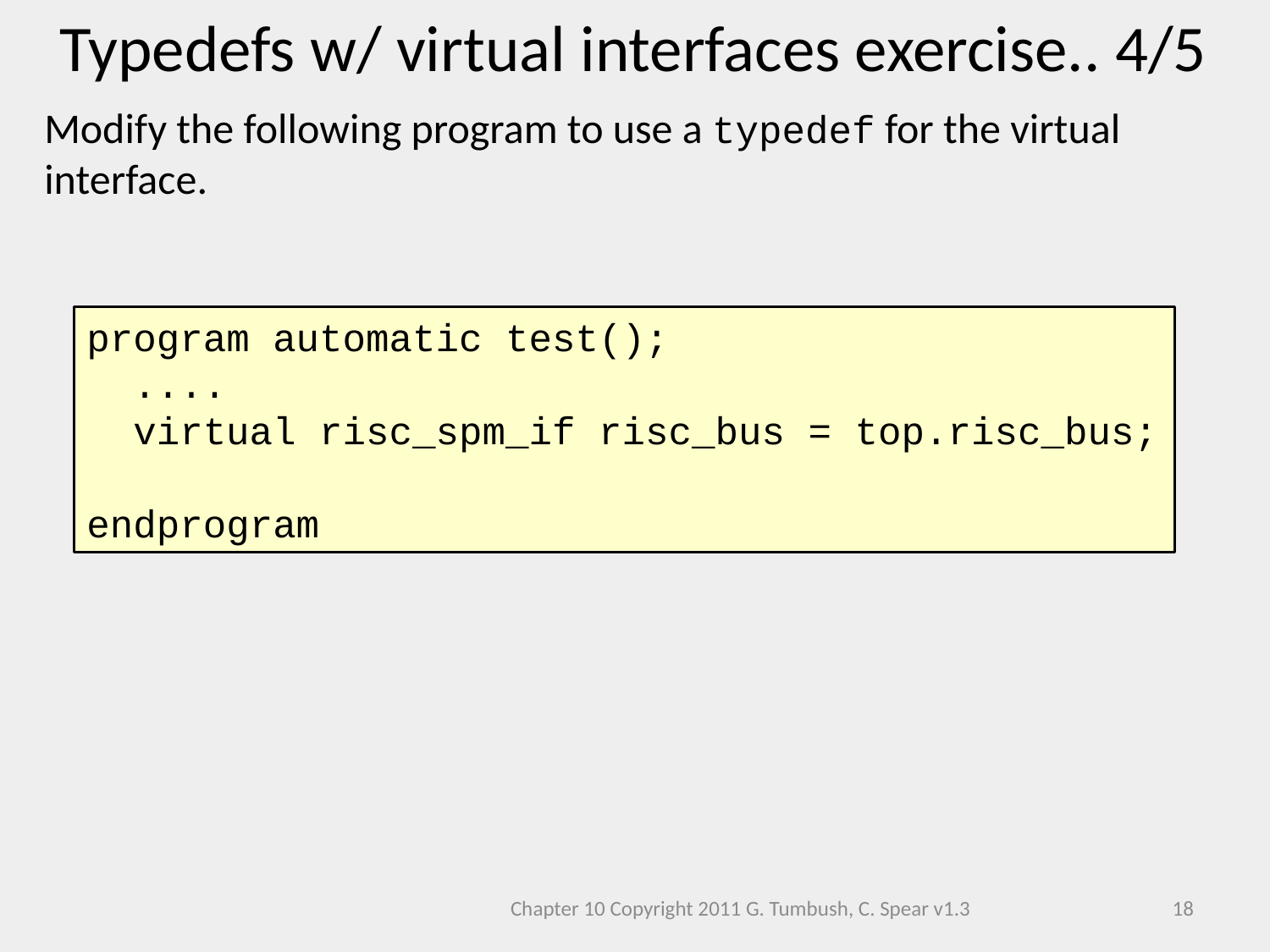

Typedefs w/ virtual interfaces exercise.. 4/5
Modify the following program to use a typedef for the virtual interface.
program automatic test();
  ....
  virtual risc_spm_if risc_bus = top.risc_bus;

endprogram
Chapter 10 Copyright 2011 G. Tumbush, C. Spear v1.3
18